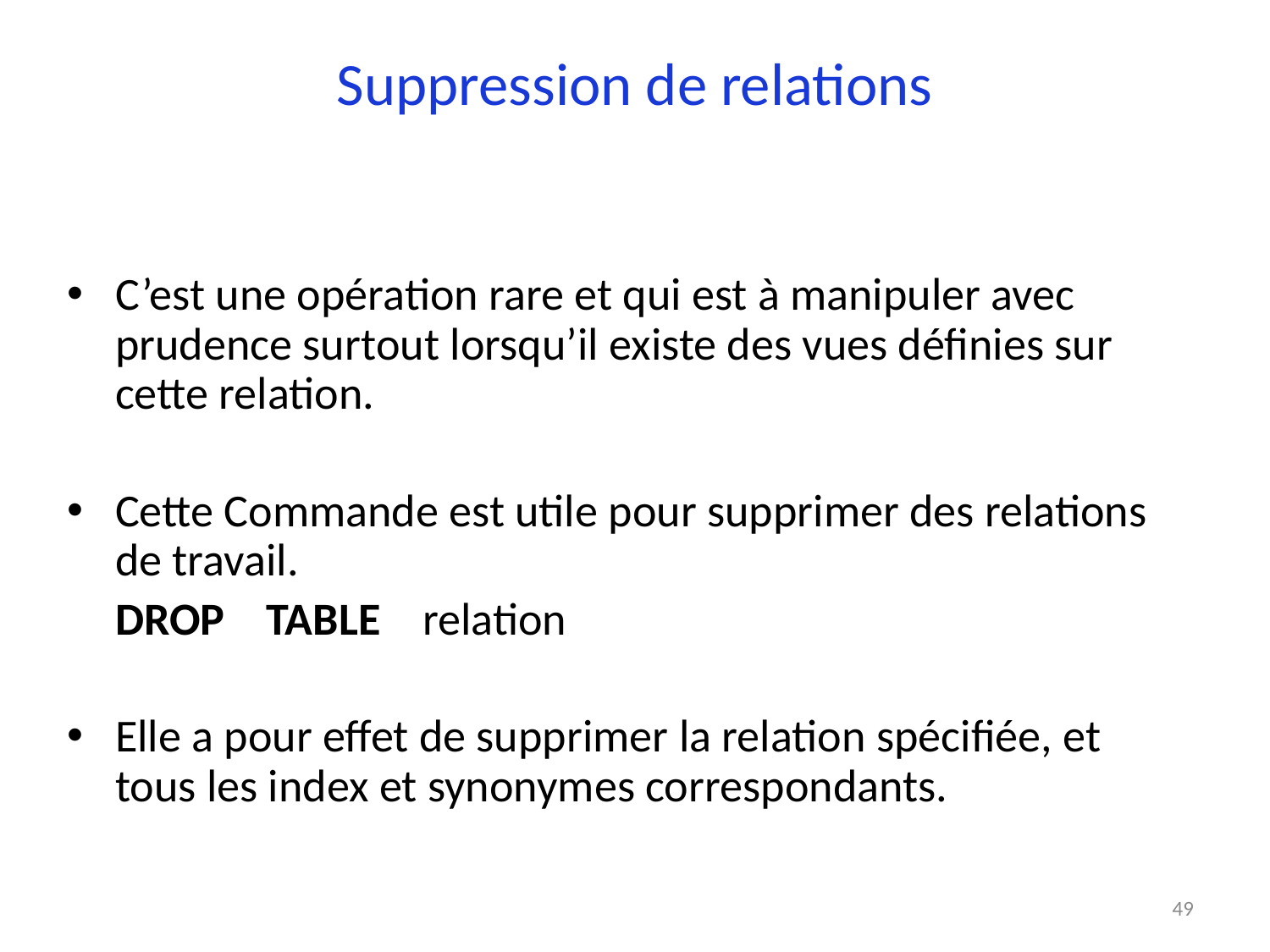

# Suppression de relations
C’est une opération rare et qui est à manipuler avec prudence surtout lorsqu’il existe des vues définies sur cette relation.

Cette Commande est utile pour supprimer des relations de travail.
	DROP    TABLE    relation

Elle a pour effet de supprimer la relation spécifiée, et tous les index et synonymes correspondants.
49